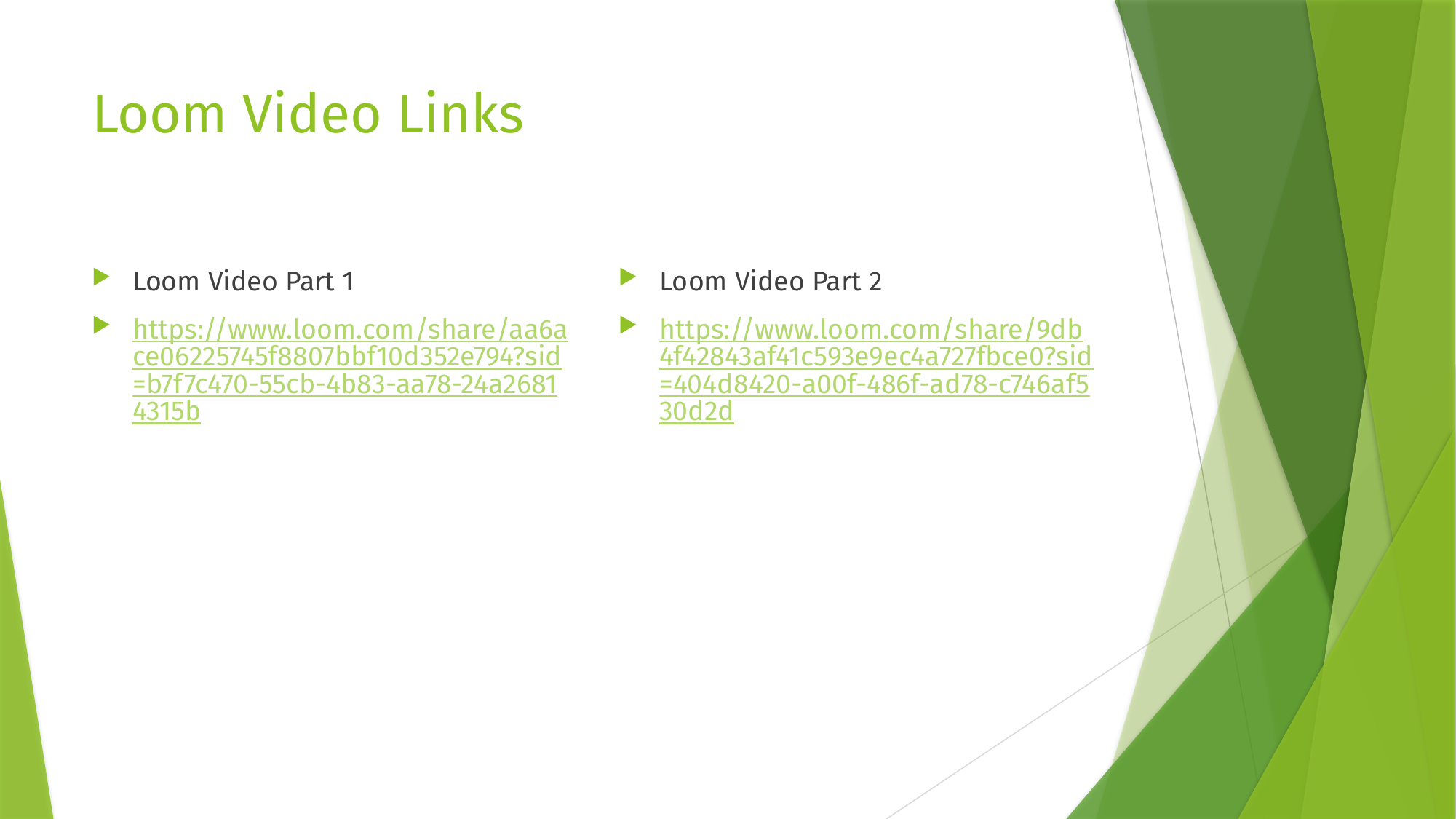

# Loom Video Links
Loom Video Part 1
https://www.loom.com/share/aa6ace06225745f8807bbf10d352e794?sid=b7f7c470-55cb-4b83-aa78-24a26814315b

Loom Video Part 2
https://www.loom.com/share/9db4f42843af41c593e9ec4a727fbce0?sid=404d8420-a00f-486f-ad78-c746af530d2d